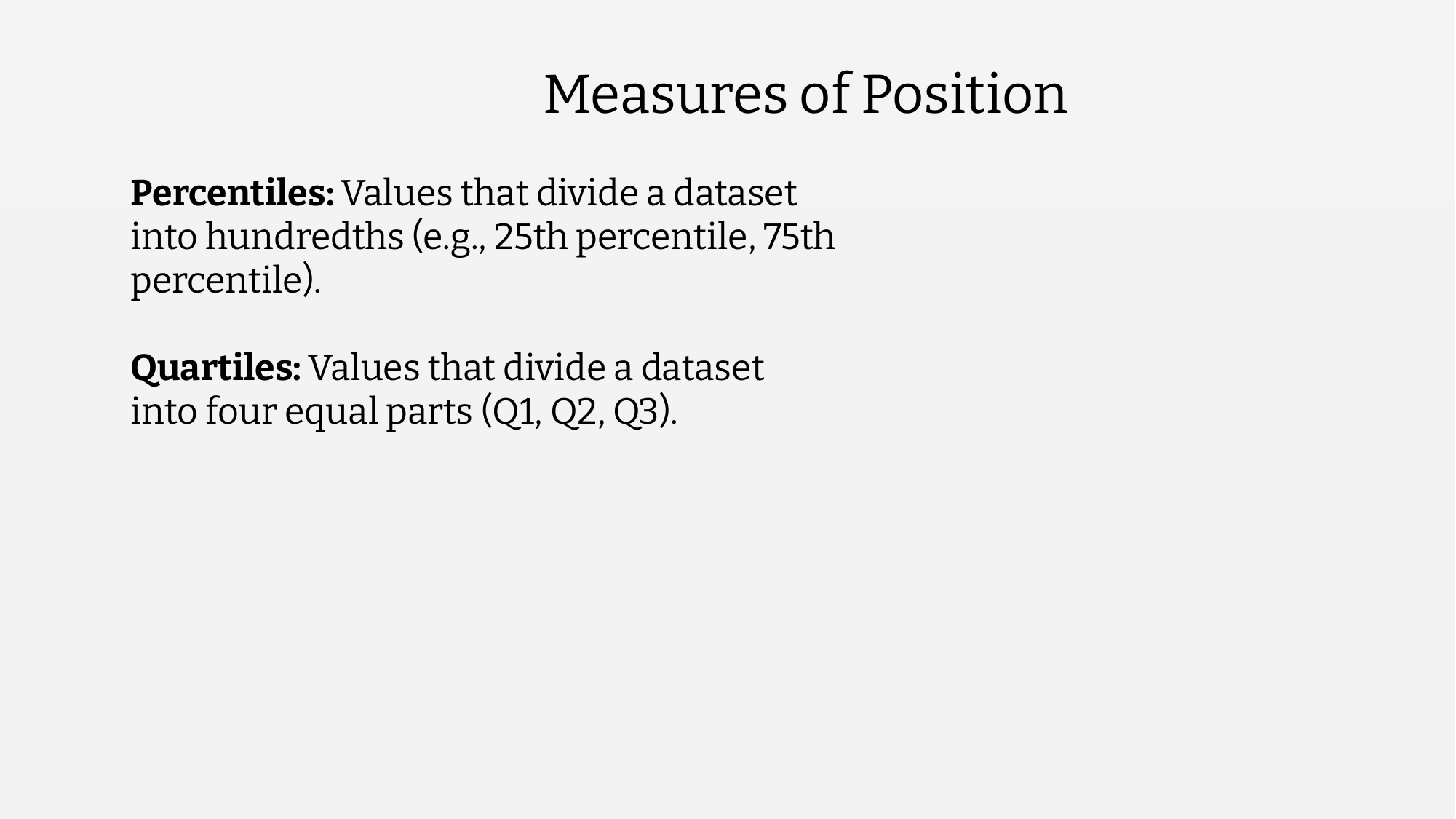

Measures of Position
Percentiles: Values that divide a dataset into hundredths (e.g., 25th percentile, 75th percentile).

Quartiles: Values that divide a dataset into four equal parts (Q1, Q2, Q3).